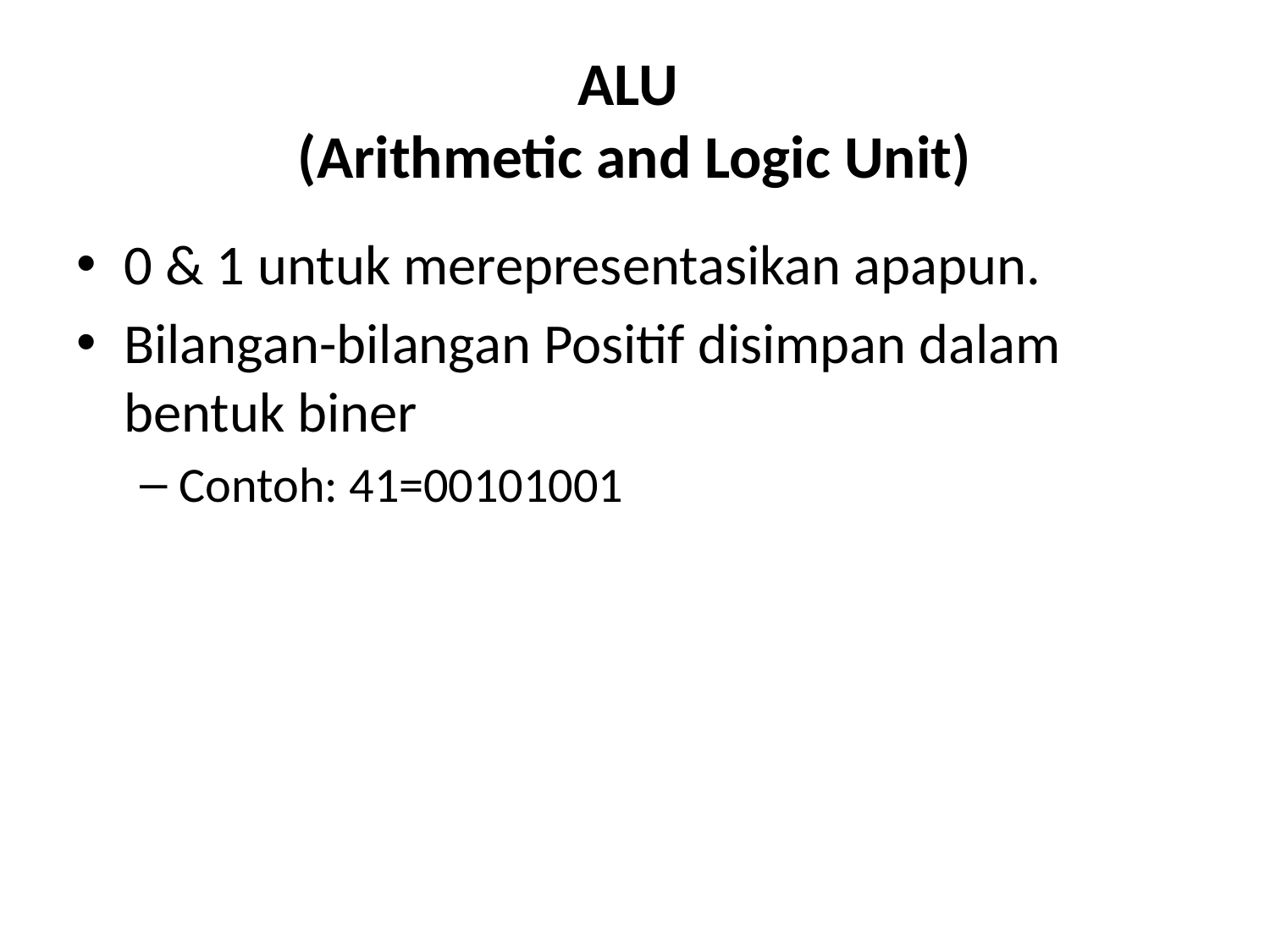

# ALU (Arithmetic and Logic Unit)
0 & 1 untuk merepresentasikan apapun.
Bilangan-bilangan Positif disimpan dalam bentuk biner
Contoh: 41=00101001